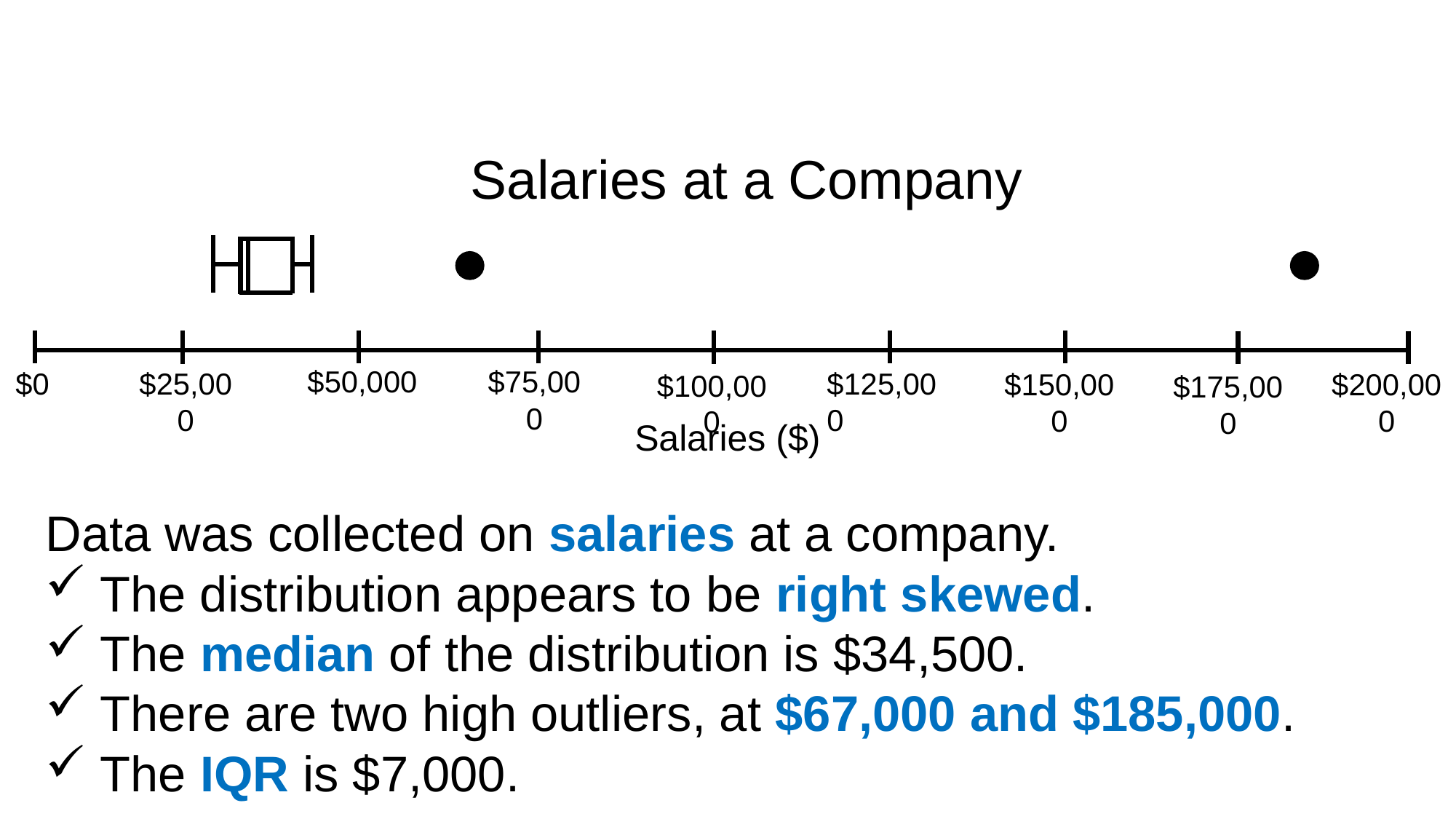

Salaries at a Company

$25,000
$50,000
$75,000
$125,000
$150,000
$100,000
$175,000
$0
$200,000
Salaries ($)
Data was collected on salaries at a company.
The distribution appears to be right skewed.
The median of the distribution is $34,500.
There are two high outliers, at $67,000 and $185,000.
The IQR is $7,000.